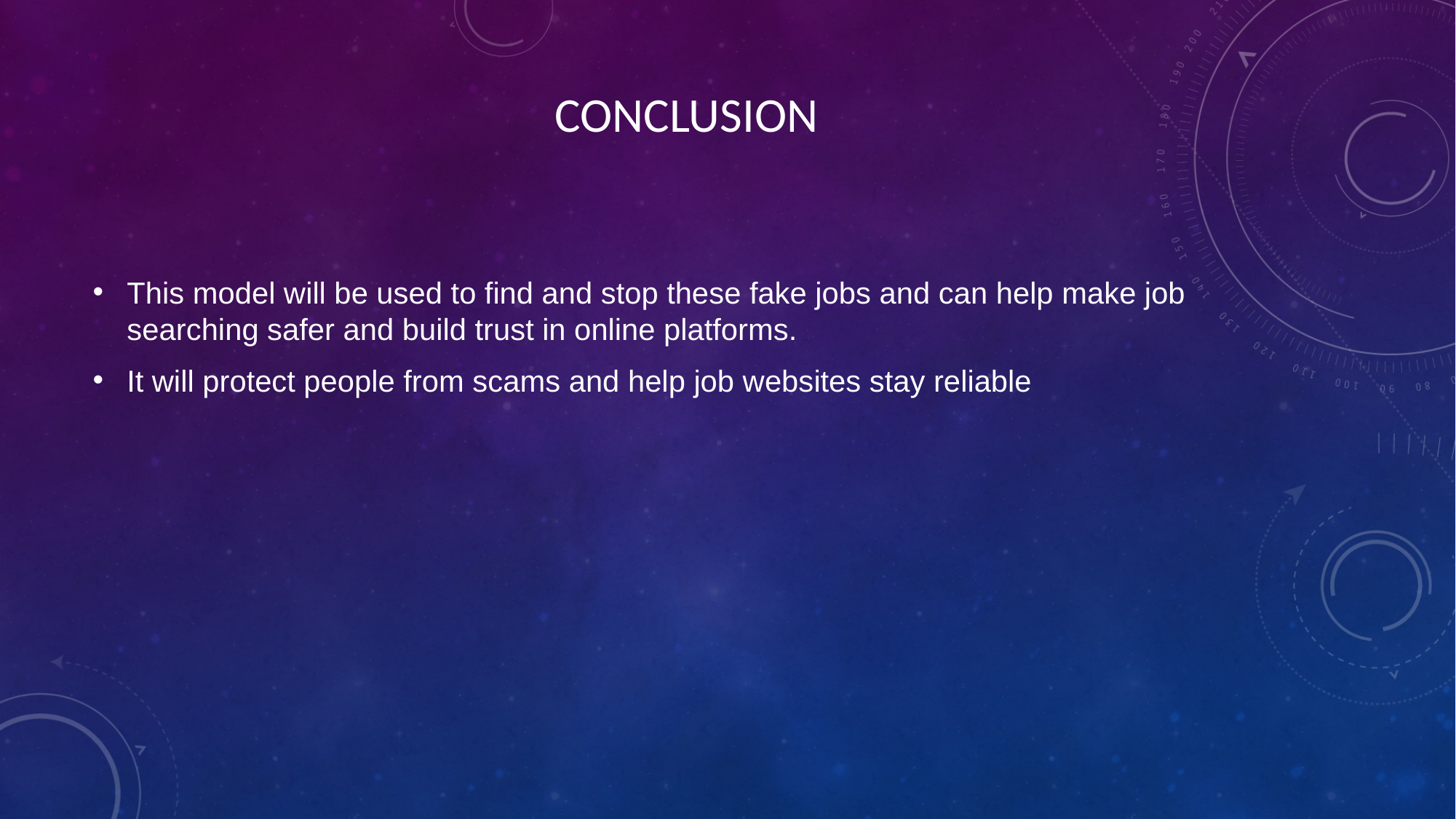

# Conclusion
This model will be used to find and stop these fake jobs and can help make job searching safer and build trust in online platforms.
It will protect people from scams and help job websites stay reliable